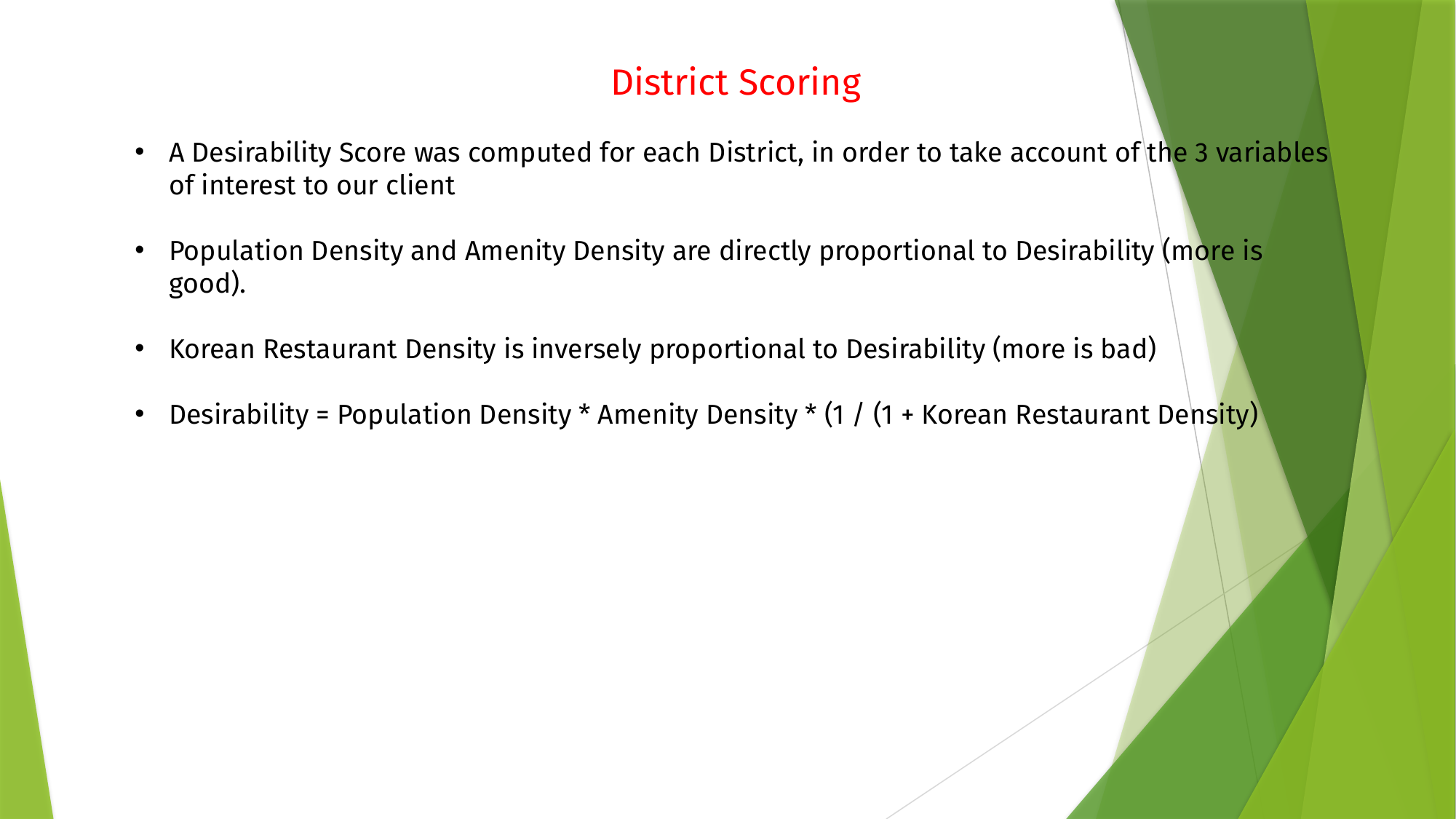

District Scoring

A Desirability Score was computed for each District, in order to take account of the 3 variables of interest to our client

Population Density and Amenity Density are directly proportional to Desirability (more is good).

Korean Restaurant Density is inversely proportional to Desirability (more is bad)

Desirability = Population Density * Amenity Density * (1 / (1 + Korean Restaurant Density)